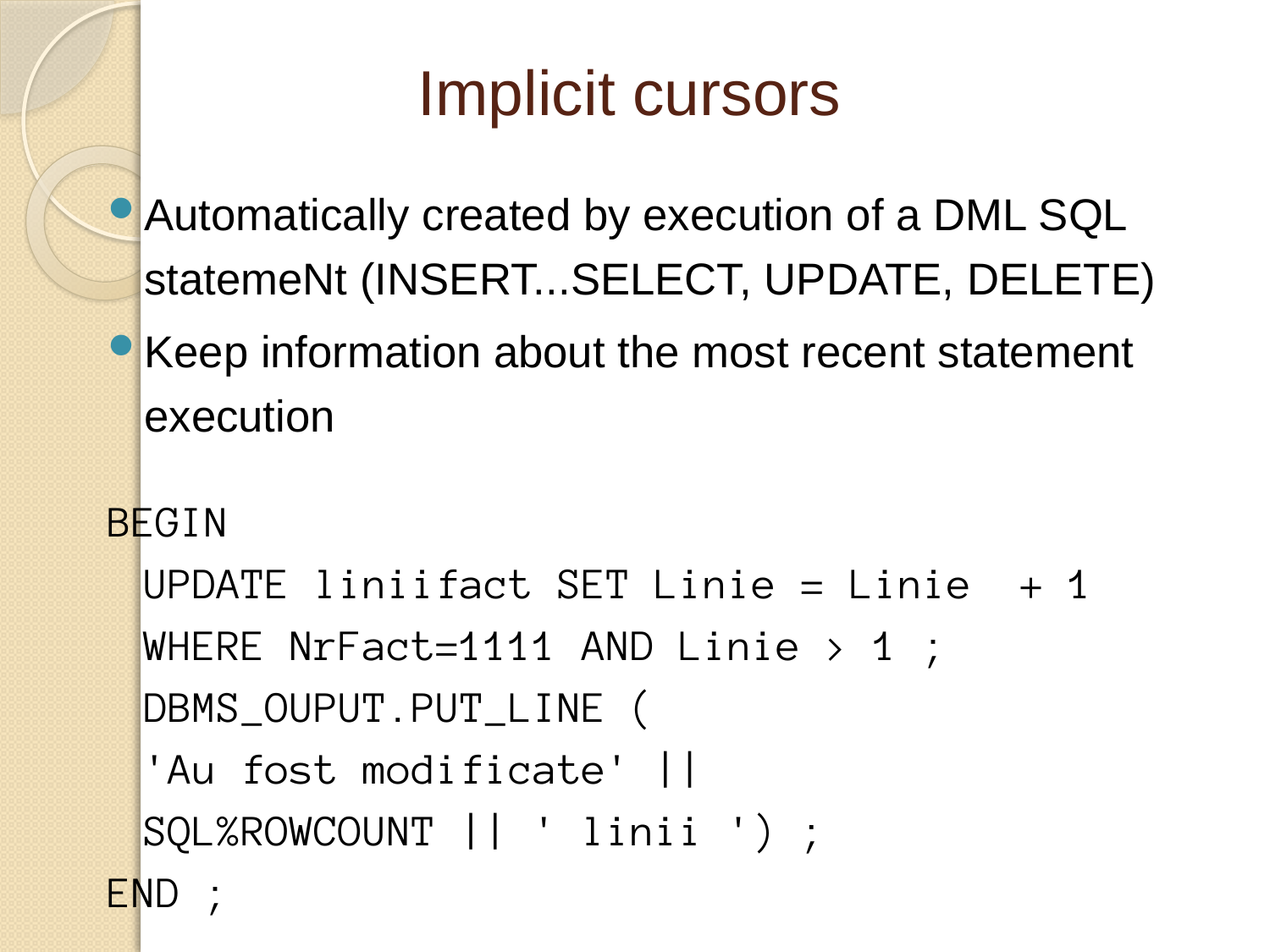

# Implicit cursors
Automatically created by execution of a DML SQL statemeNt (INSERT...SELECT, UPDATE, DELETE)
Keep information about the most recent statement execution

BEGIN
	UPDATE liniifact SET Linie = Linie  + 1
	WHERE NrFact=1111 AND Linie > 1 ;
	DBMS_OUPUT.PUT_LINE (
		'Au fost modificate' ||
			SQL%ROWCOUNT || ' linii ') ;
END ;